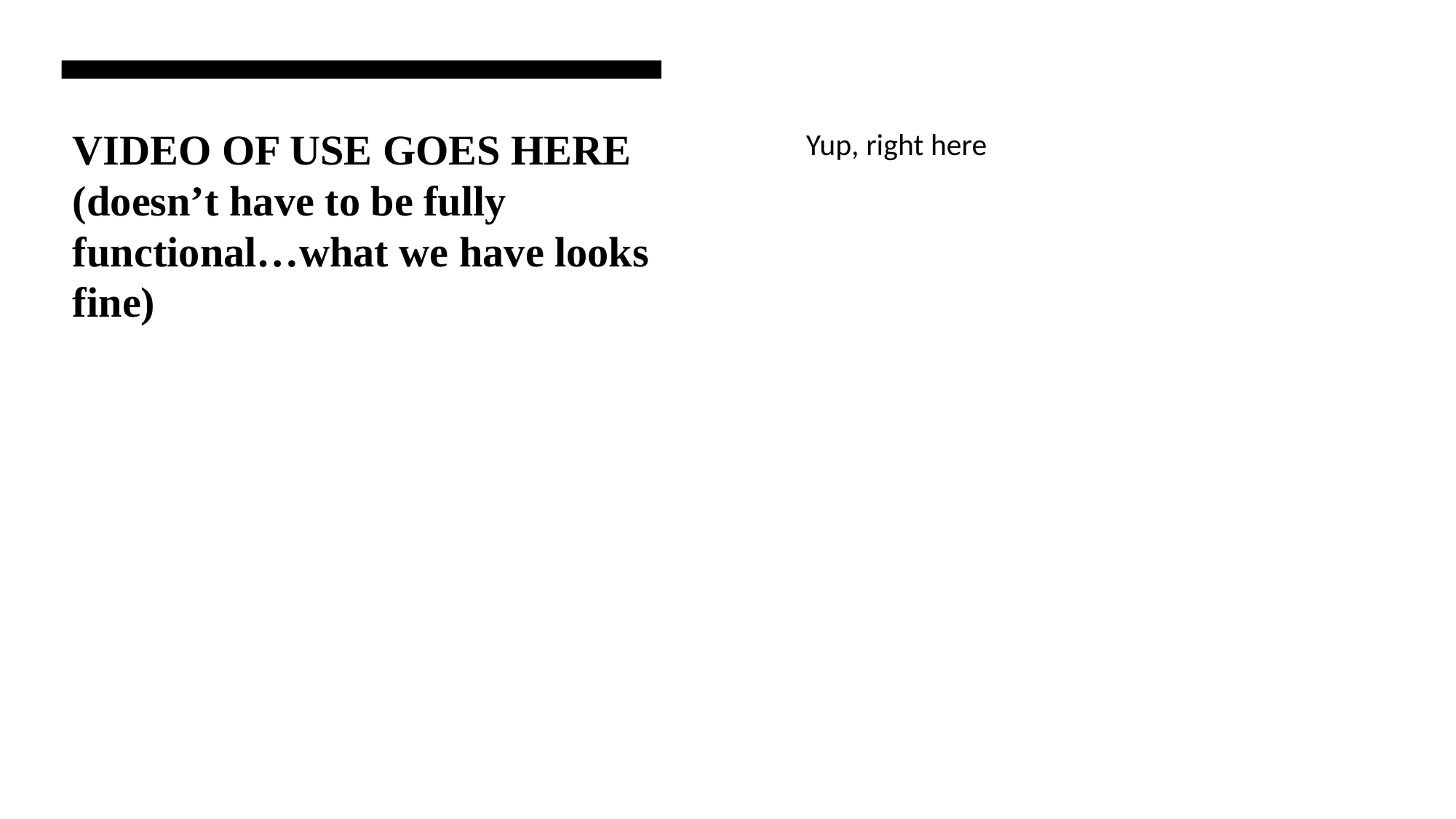

Yup, right here
# VIDEO OF USE GOES HERE (doesn’t have to be fully functional…what we have looks fine)